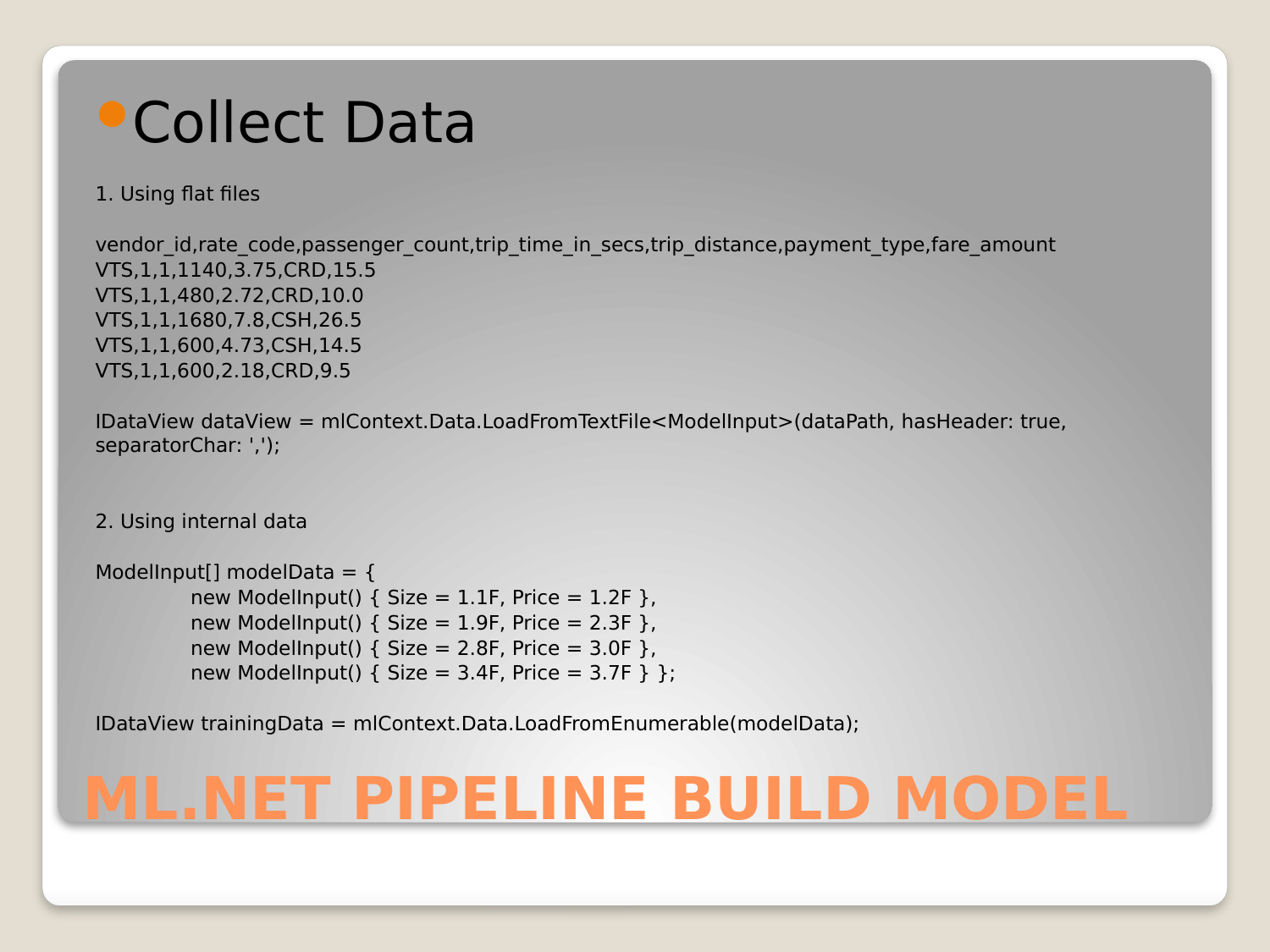

Collect Data

1. Using flat files

vendor_id,rate_code,passenger_count,trip_time_in_secs,trip_distance,payment_type,fare_amount
VTS,1,1,1140,3.75,CRD,15.5
VTS,1,1,480,2.72,CRD,10.0
VTS,1,1,1680,7.8,CSH,26.5
VTS,1,1,600,4.73,CSH,14.5
VTS,1,1,600,2.18,CRD,9.5

IDataView dataView = mlContext.Data.LoadFromTextFile<ModelInput>(dataPath, hasHeader: true, separatorChar: ',');

2. Using internal data

ModelInput[] modelData = {
               new ModelInput() { Size = 1.1F, Price = 1.2F },
               new ModelInput() { Size = 1.9F, Price = 2.3F },
               new ModelInput() { Size = 2.8F, Price = 3.0F },
               new ModelInput() { Size = 3.4F, Price = 3.7F } };

IDataView trainingData = mlContext.Data.LoadFromEnumerable(modelData);

# ML.NET PIPELINE BUILD MODEL